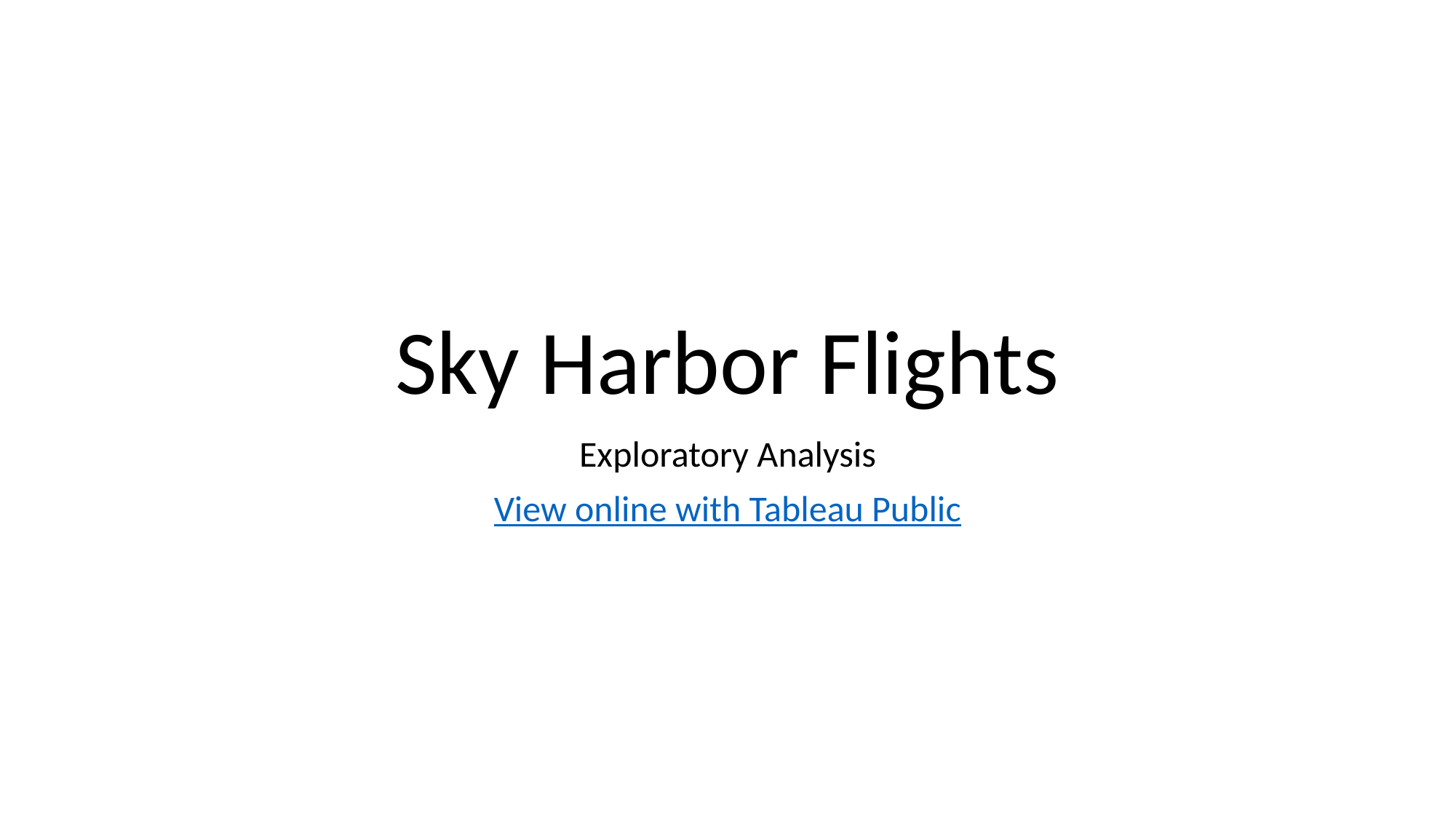

# Sky Harbor Flights
Exploratory Analysis
View online with Tableau Public